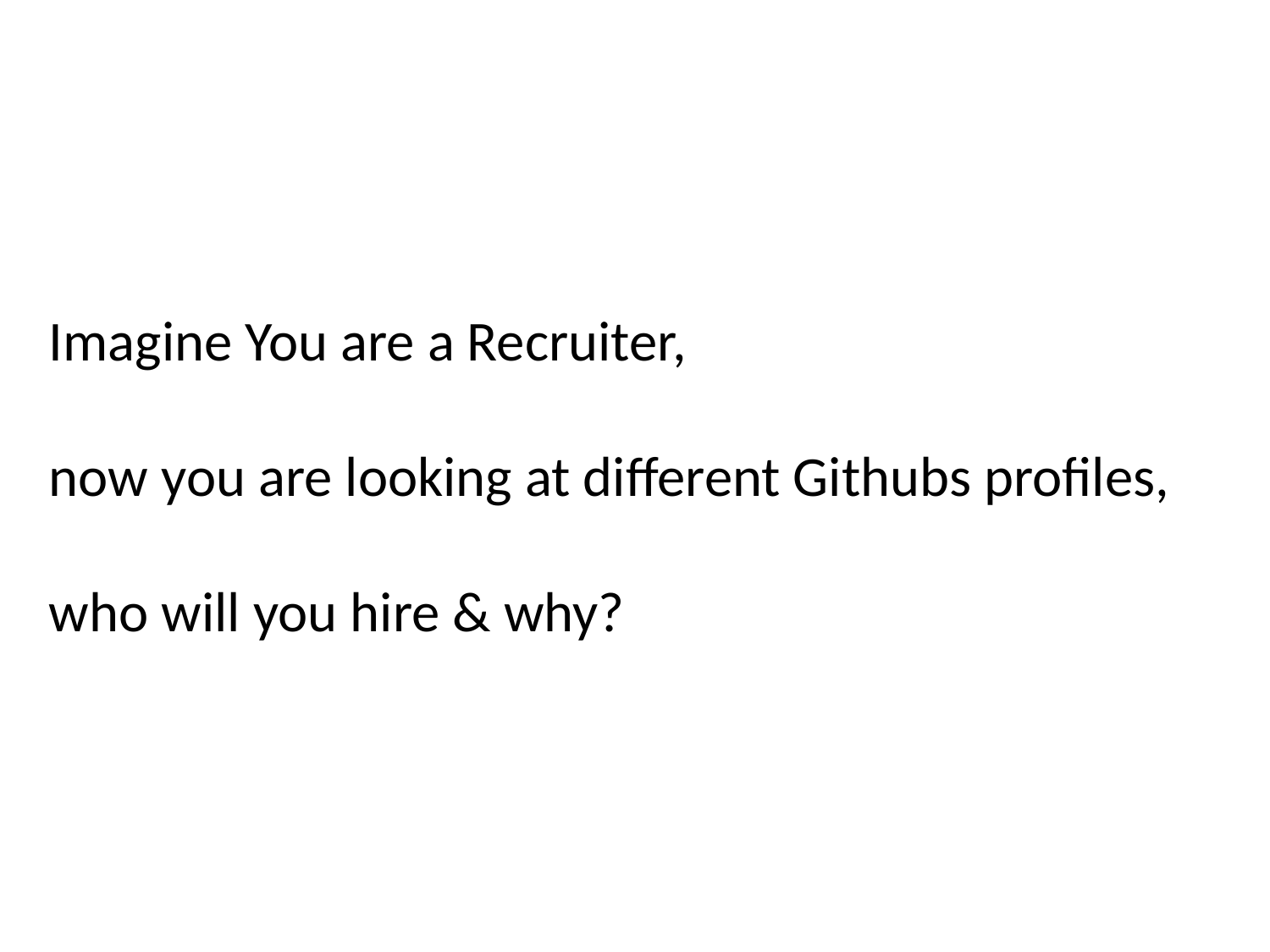

Imagine You are a Recruiter,
now you are looking at different Githubs profiles,
who will you hire & why?